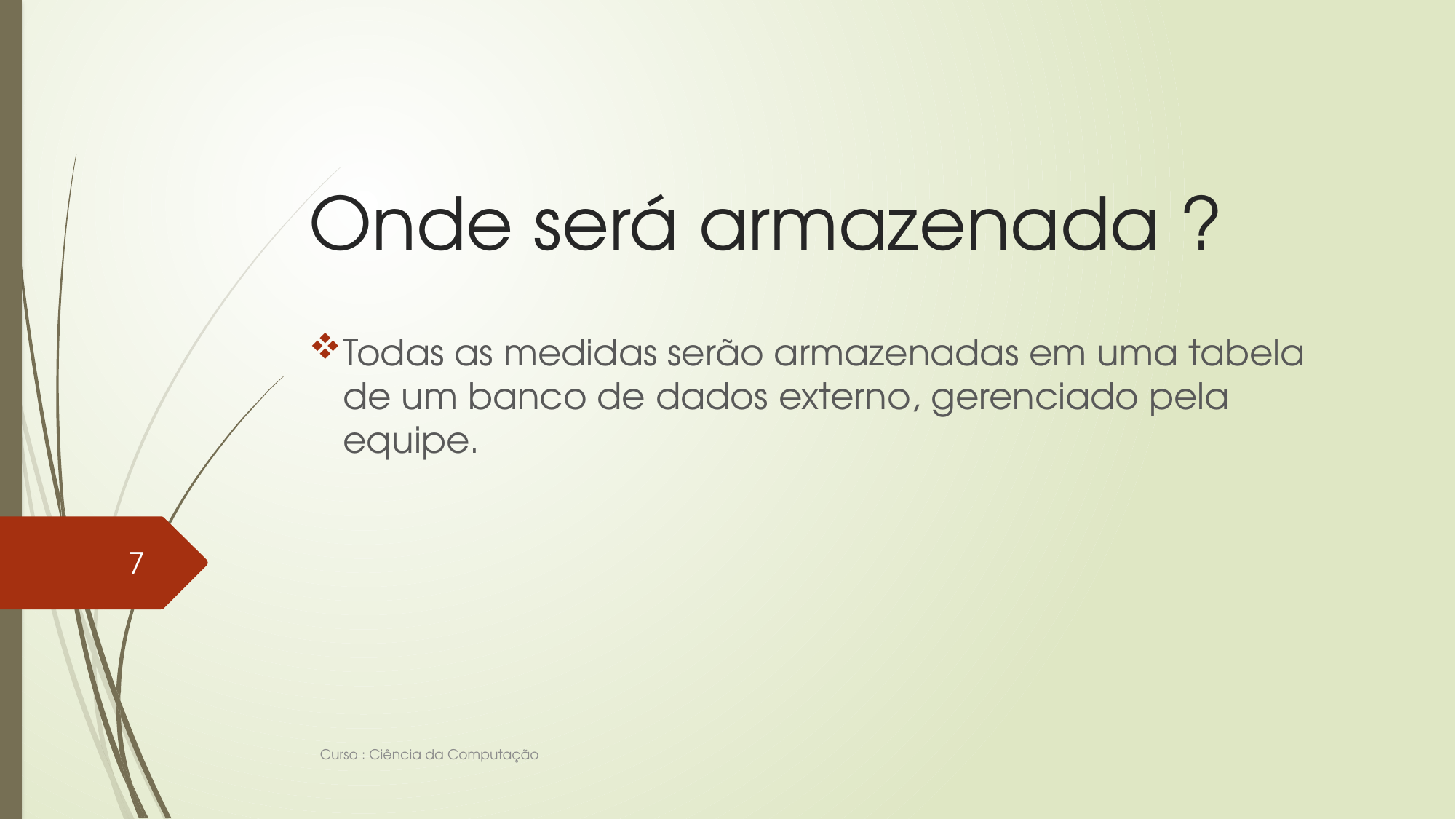

# Onde será armazenada ?
Todas as medidas serão armazenadas em uma tabela de um banco de dados externo, gerenciado pela equipe.
7
Curso : Ciência da Computação